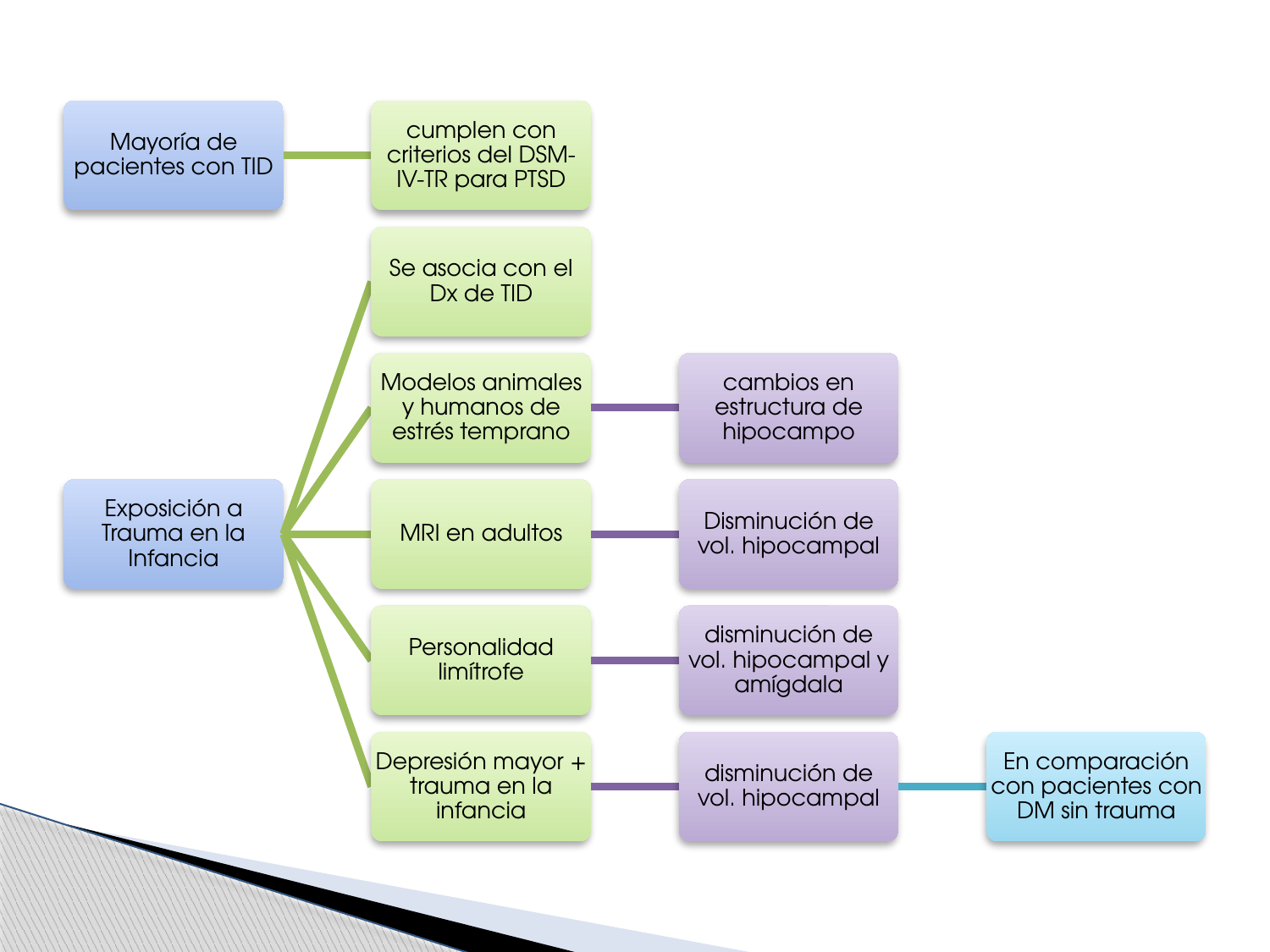

Mayoría de pacientes con TID

cumplen con criterios del DSM-IV-TR para PTSD
Exposición a Trauma en la Infancia

Se asocia con el Dx de TID

Modelos animales y humanos de estrés temprano

cambios en estructura de hipocampo

MRI en adultos

Disminución de vol. hipocampal

Personalidad limítrofe

disminución de vol. hipocampal y amígdala

Depresión mayor + trauma en la infancia

disminución de vol. hipocampal

En comparación con pacientes con DM sin trauma